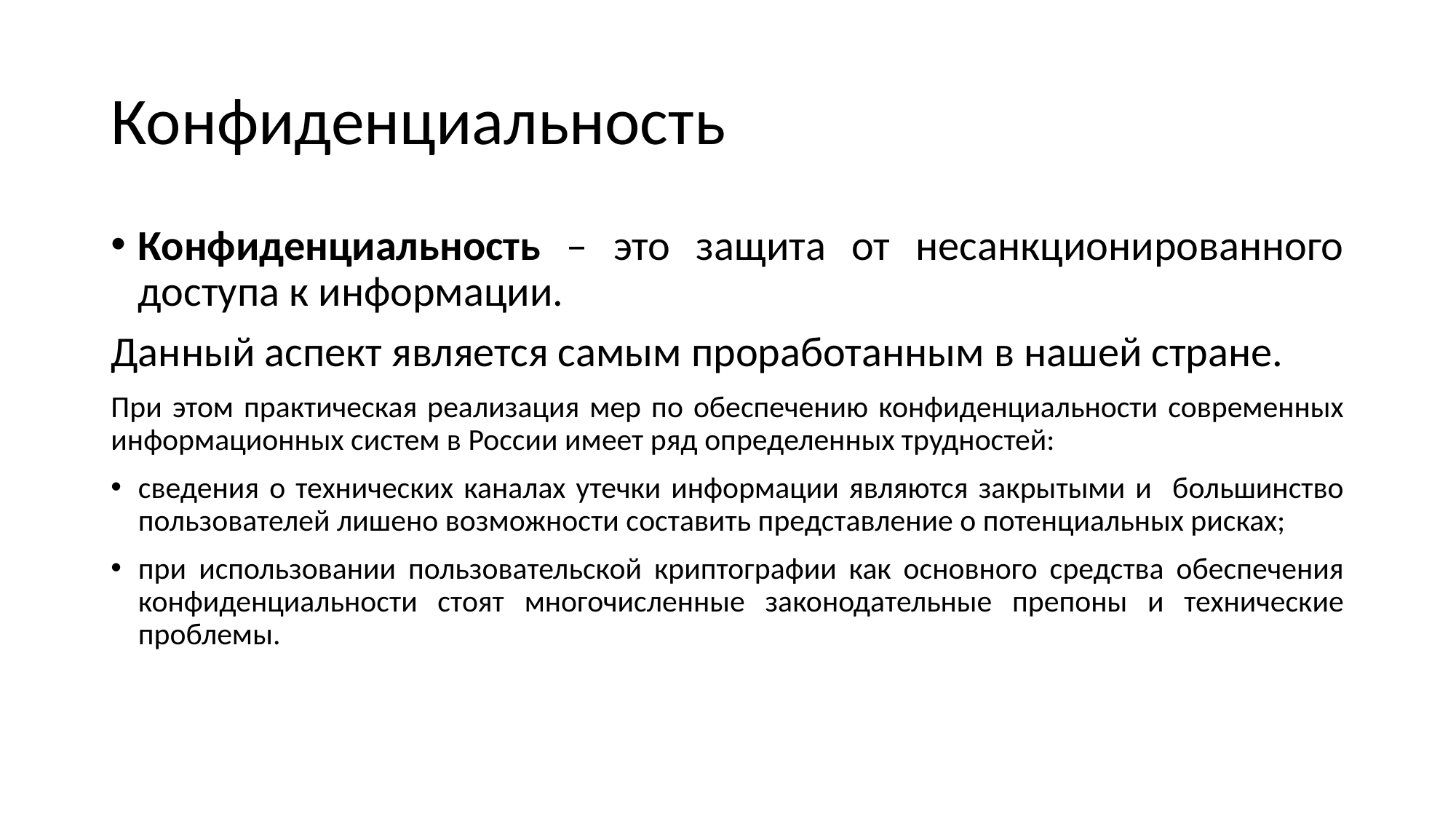

# Конфиденциальность
Конфиденциальность – это защита от несанкционированного доступа к информации.
Данный аспект является самым проработанным в нашей стране.
При этом практическая реализация мер по обеспечению конфиденциальности современных информационных систем в России имеет ряд определенных трудностей:
сведения о технических каналах утечки информации являются закрытыми и  большинство пользователей лишено возможности составить представление о потенциальных рисках;
при использовании пользовательской криптографии как основного средства обеспечения
конфиденциальности стоят многочисленные законодательные препоны и технические проблемы.